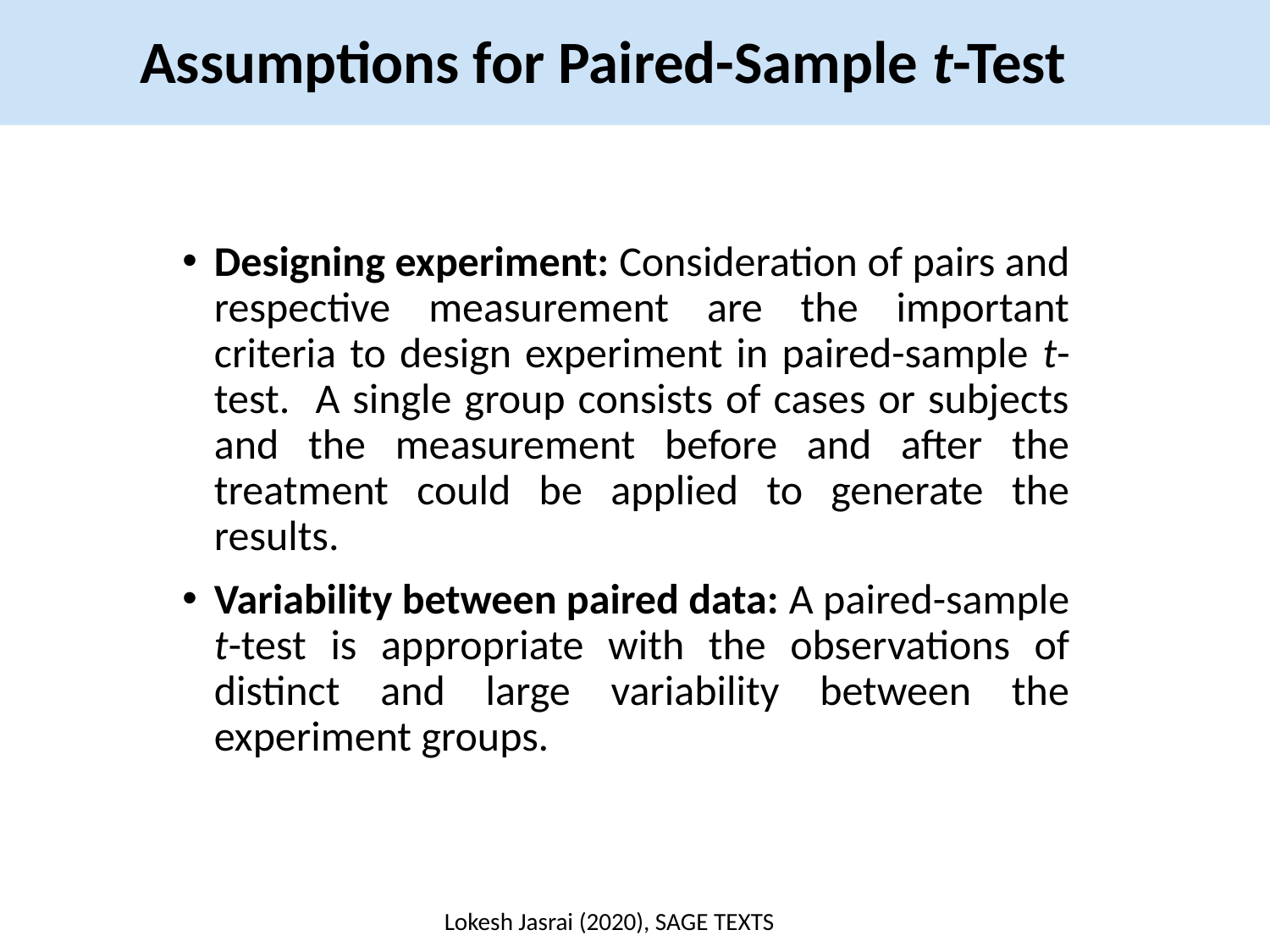

Assumptions for Paired-Sample t-Test
Designing experiment: Consideration of pairs and respective measurement are the important criteria to design experiment in paired-sample t-test.  A single group consists of cases or subjects and the measurement before and after the treatment could be applied to generate the results.
Variability between paired data: A paired-sample t-test is appropriate with the observations of distinct and large variability between the experiment groups.
Lokesh Jasrai (2020), SAGE TEXTS